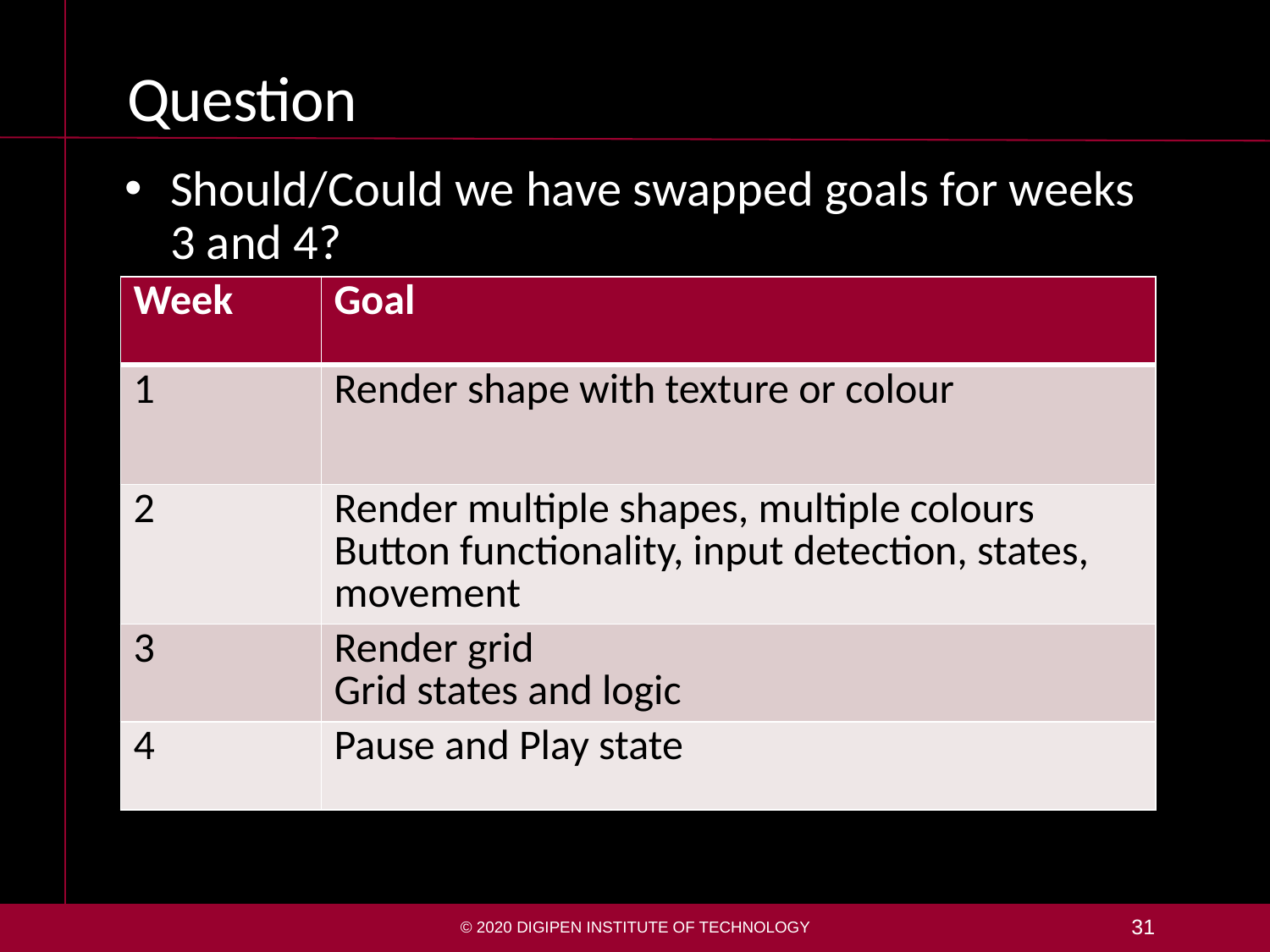

# Question
Should/Could we have swapped goals for weeks 3 and 4?
| Week | Goal |
| --- | --- |
| 1 | Render shape with texture or colour |
| 2 | Render multiple shapes, multiple colours Button functionality, input detection, states, movement |
| 3 | Render grid Grid states and logic |
| 4 | Pause and Play state |
© 2020 DigiPen Institute of Technology
31